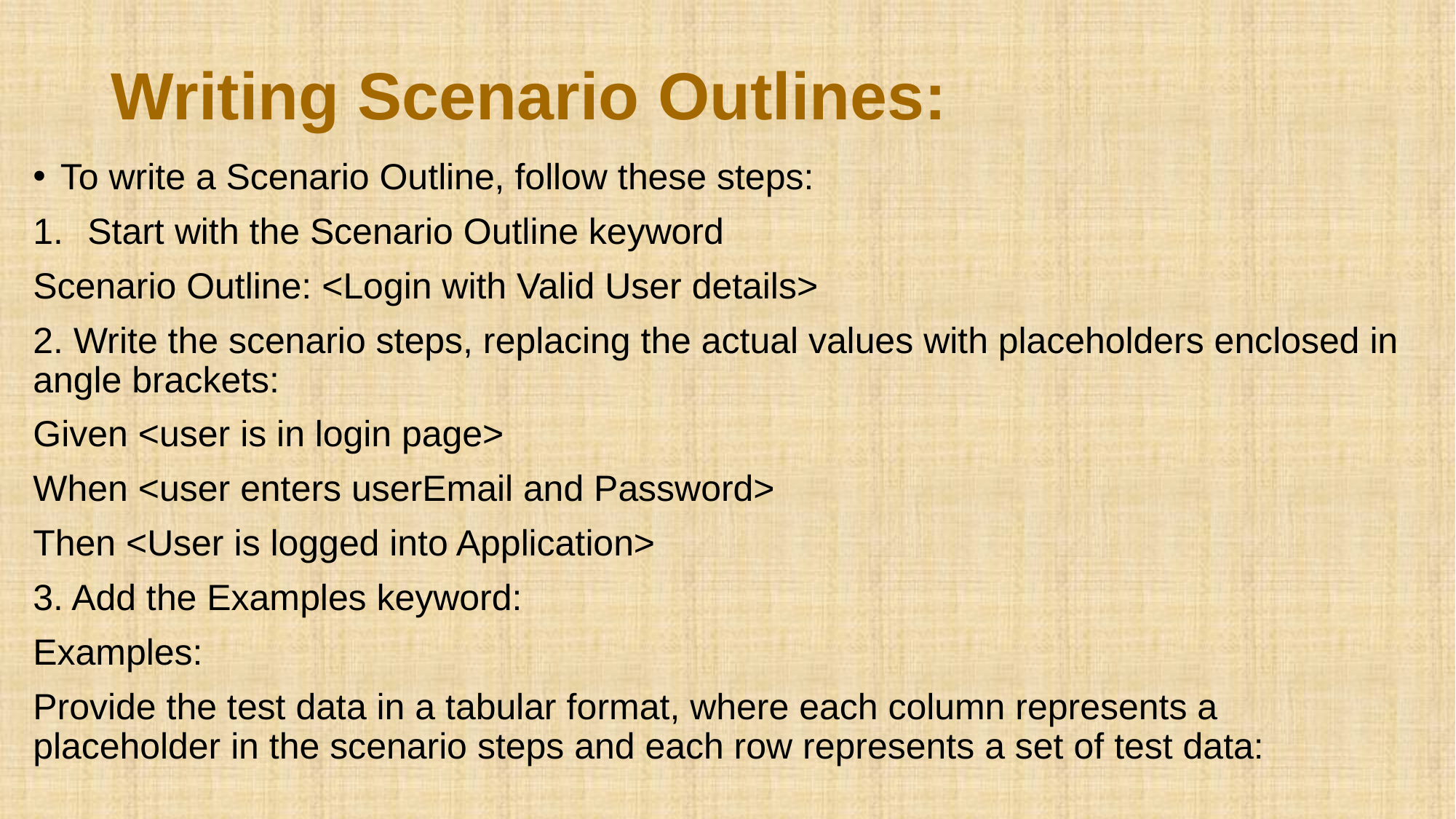

# Writing Scenario Outlines:
To write a Scenario Outline, follow these steps:
Start with the Scenario Outline keyword
Scenario Outline: <Login with Valid User details>
2. Write the scenario steps, replacing the actual values with placeholders enclosed in angle brackets:
Given <user is in login page>
When <user enters userEmail and Password>
Then <User is logged into Application>
3. Add the Examples keyword:
Examples:
Provide the test data in a tabular format, where each column represents a placeholder in the scenario steps and each row represents a set of test data: